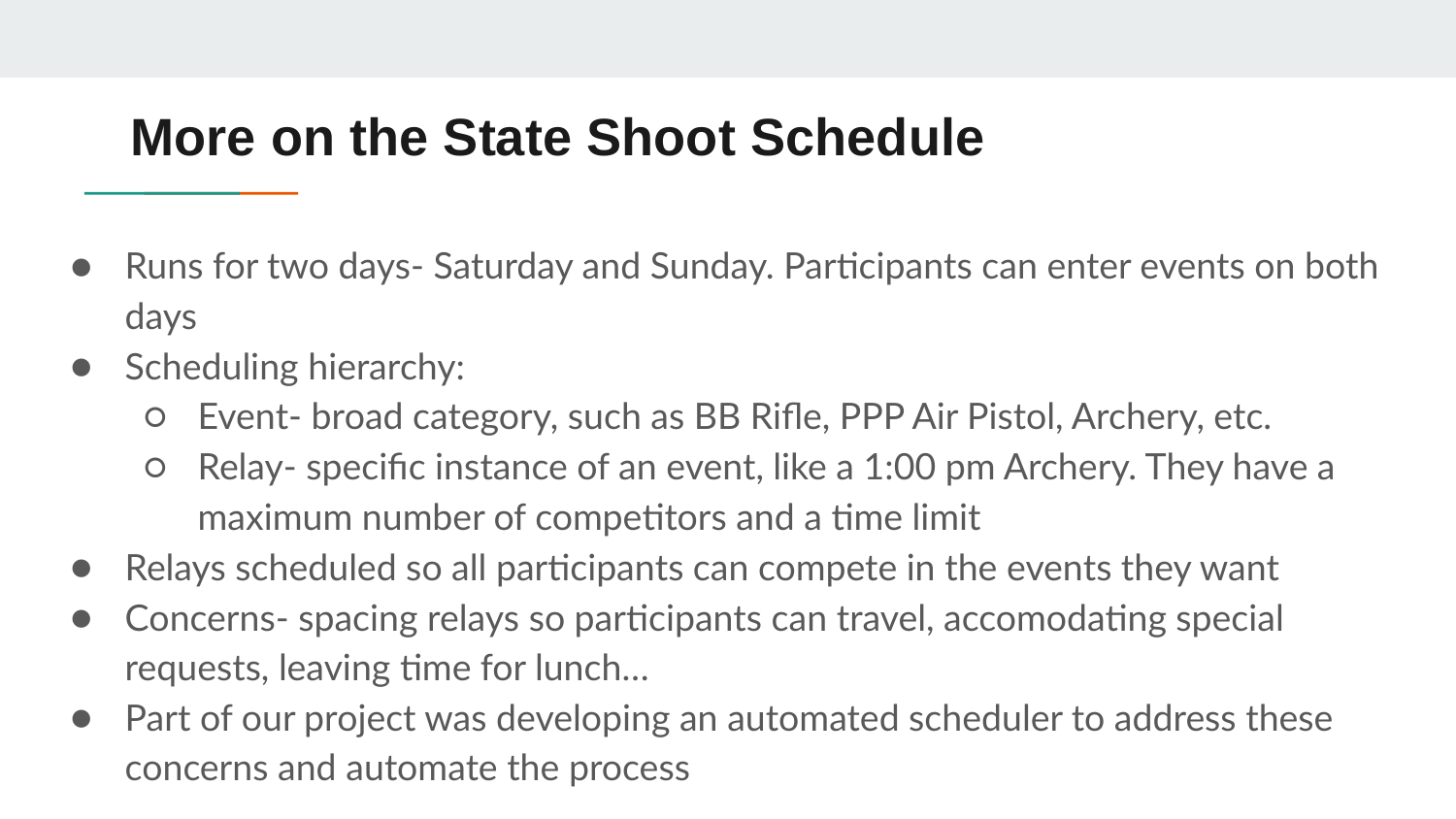

# More on the State Shoot Schedule
Runs for two days- Saturday and Sunday. Participants can enter events on both days
Scheduling hierarchy:
Event- broad category, such as BB Rifle, PPP Air Pistol, Archery, etc.
Relay- specific instance of an event, like a 1:00 pm Archery. They have a maximum number of competitors and a time limit
Relays scheduled so all participants can compete in the events they want
Concerns- spacing relays so participants can travel, accomodating special requests, leaving time for lunch…
Part of our project was developing an automated scheduler to address these concerns and automate the process